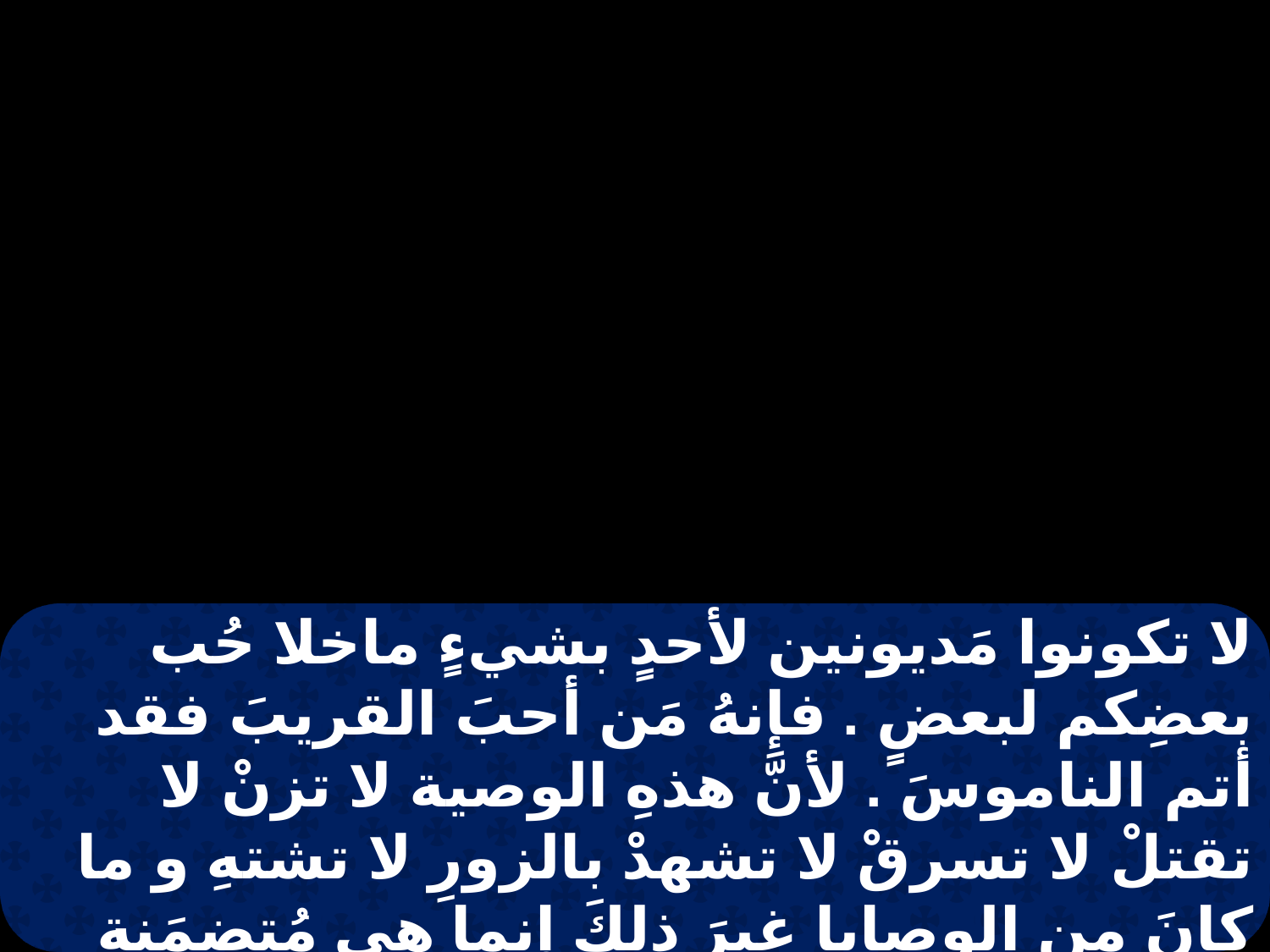

لا تكونوا مَديونين لأحدٍ بشيءٍ ماخلا حُب بعضِكم لبعضٍ . فإنهُ مَن أحبَ القريبَ فقد أتم الناموسَ . لأنَّ هذهِ الوصية لا تزنْ لا تقتلْ لا تسرقْ لا تشهدْ بالزورِ لا تشتهِ و ما كانَ مِن الوصايا غيرَ ذلكَ إنما هي مُتضمَنة في هذه الكلماتِ أن تـُحب قريبَك كنفسِك .